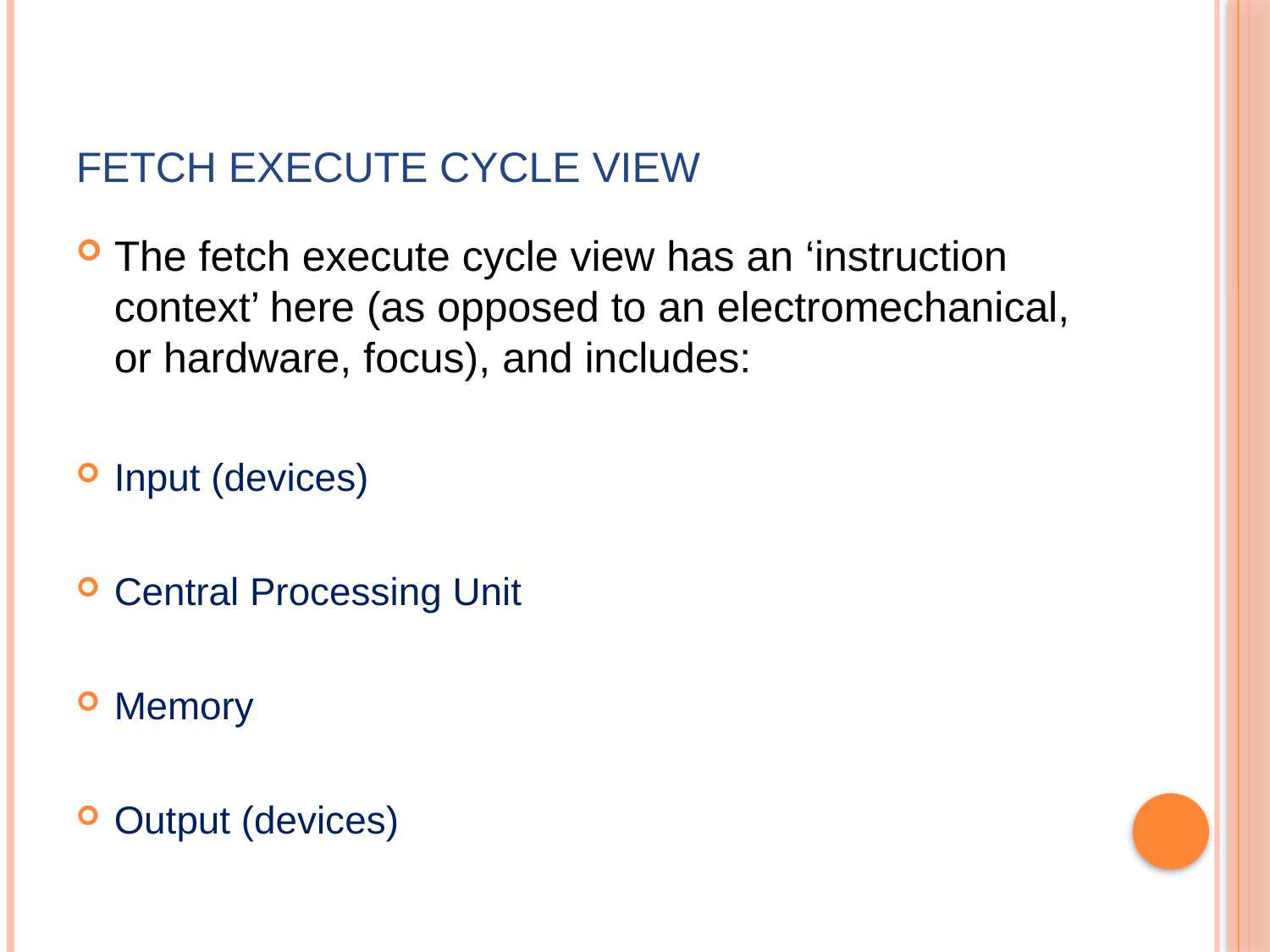

# Fetch Execute Cycle View
The fetch execute cycle view has an ‘instruction context’ here (as opposed to an electromechanical, or hardware, focus), and includes:

Input (devices)

Central Processing Unit

Memory

Output (devices)